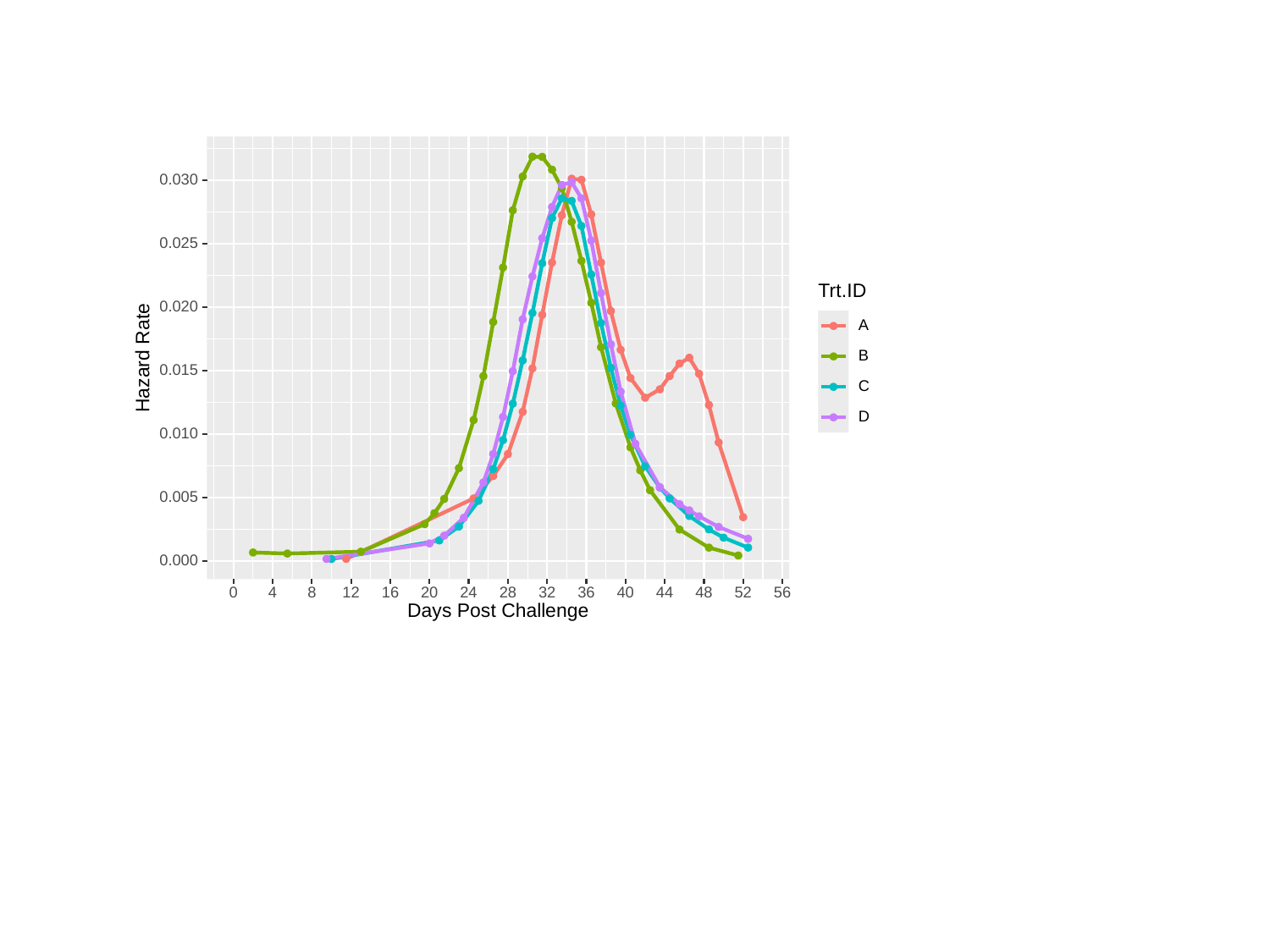

#

0.030

0.025

Trt.ID

0.020

A

Hazard Rate
B

0.015

C

D

0.010

0.005

0.000

32
36
0
8
16
20
28
40
48
52
56
12
24
4
44
Days Post Challenge